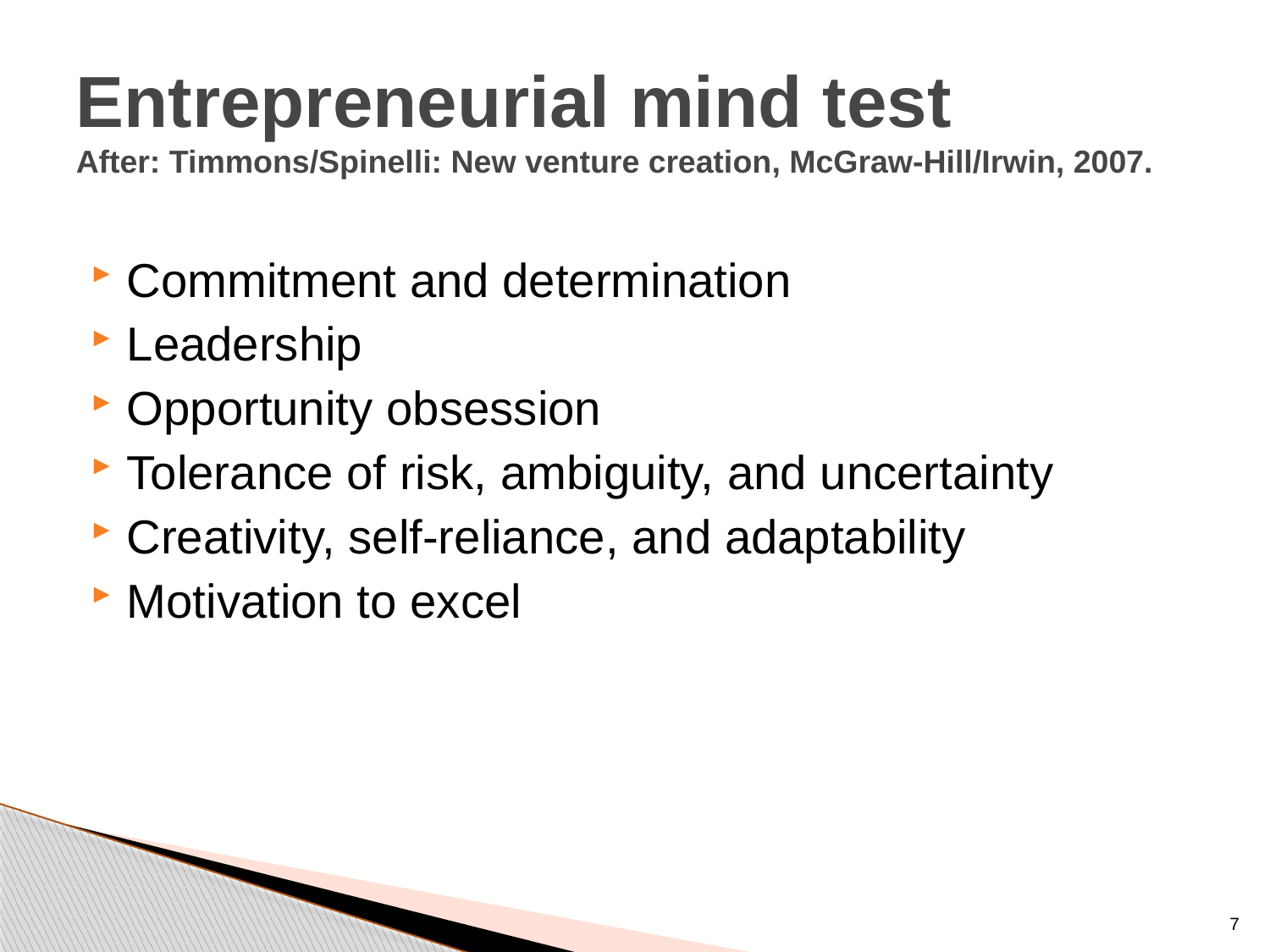

# Entrepreneurial mind test After: Timmons/Spinelli: New venture creation, McGraw-Hill/Irwin, 2007.
Commitment and determination
Leadership
Opportunity obsession
Tolerance of risk, ambiguity, and uncertainty
Creativity, self-reliance, and adaptability
Motivation to excel
7